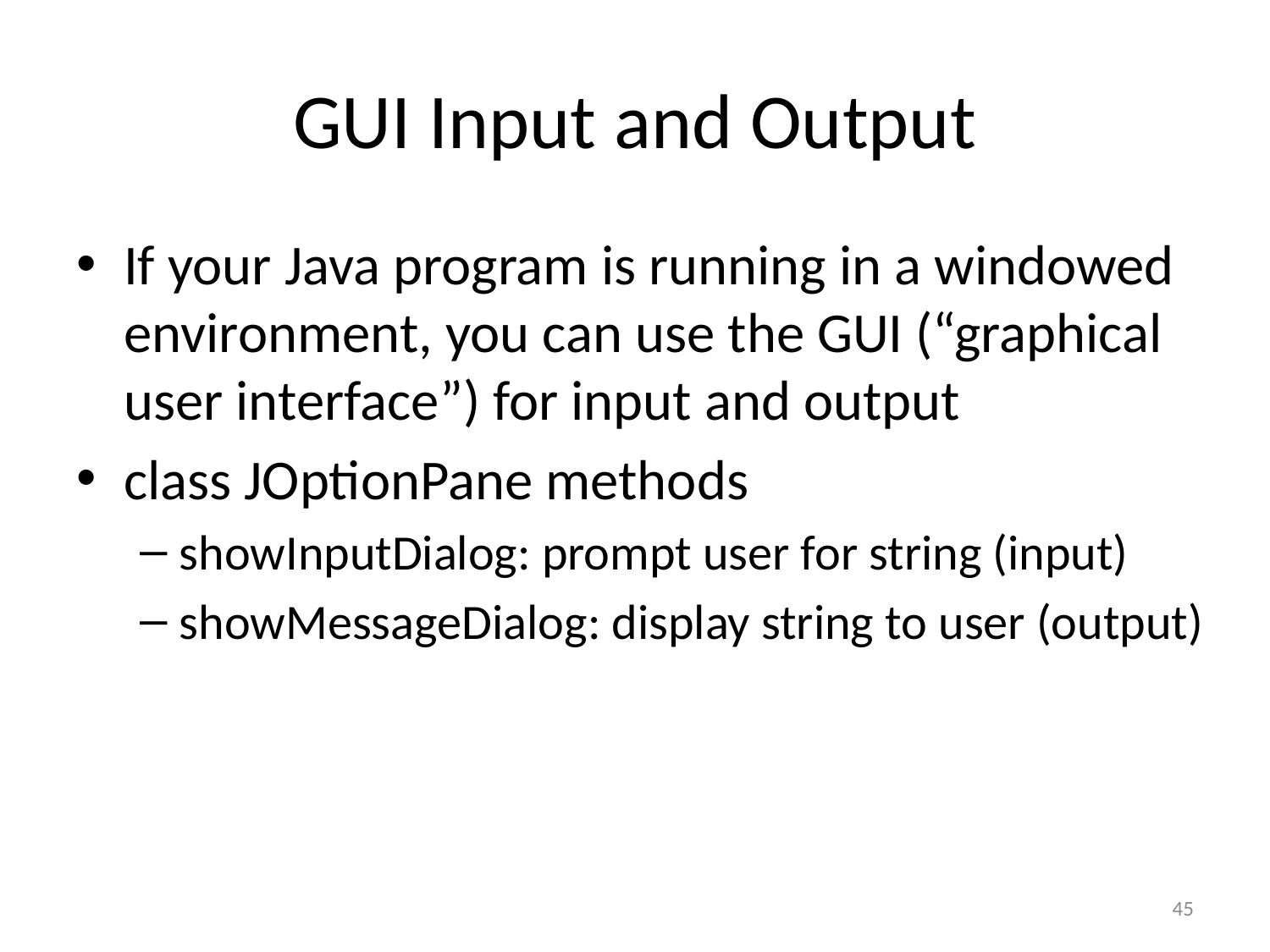

# GUI Input and Output
If your Java program is running in a windowed environment, you can use the GUI (“graphical user interface”) for input and output
class JOptionPane methods
showInputDialog: prompt user for string (input)
showMessageDialog: display string to user (output)

45